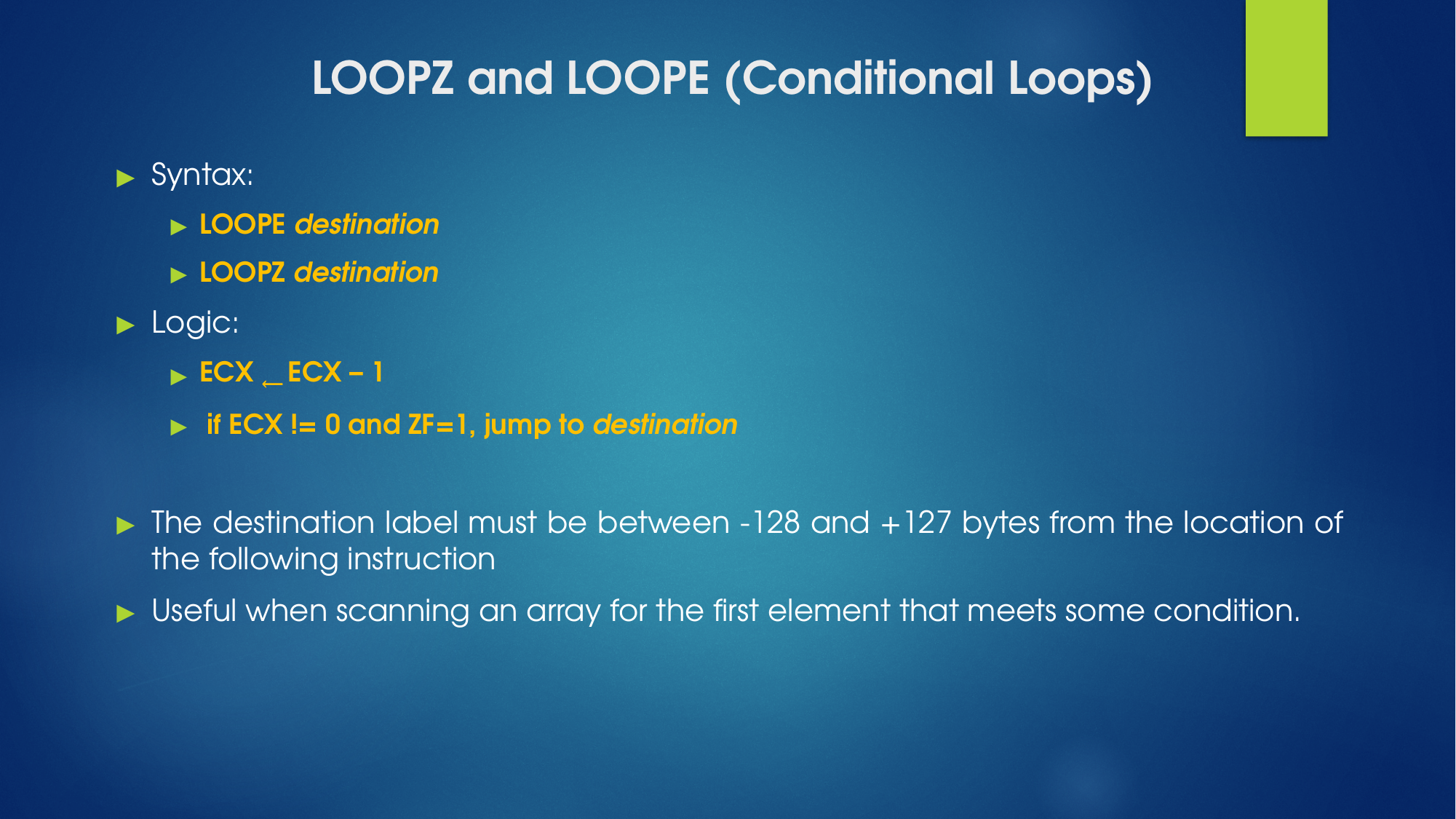

# LOOPZ and LOOPE (Conditional Loops)
Syntax:
LOOPE destination
LOOPZ destination
Logic:
ECX ⟵ ECX – 1
 if ECX != 0 and ZF=1, jump to destination

The destination label must be between -128 and +127 bytes from the location of the following instruction
Useful when scanning an array for the first element that meets some condition.